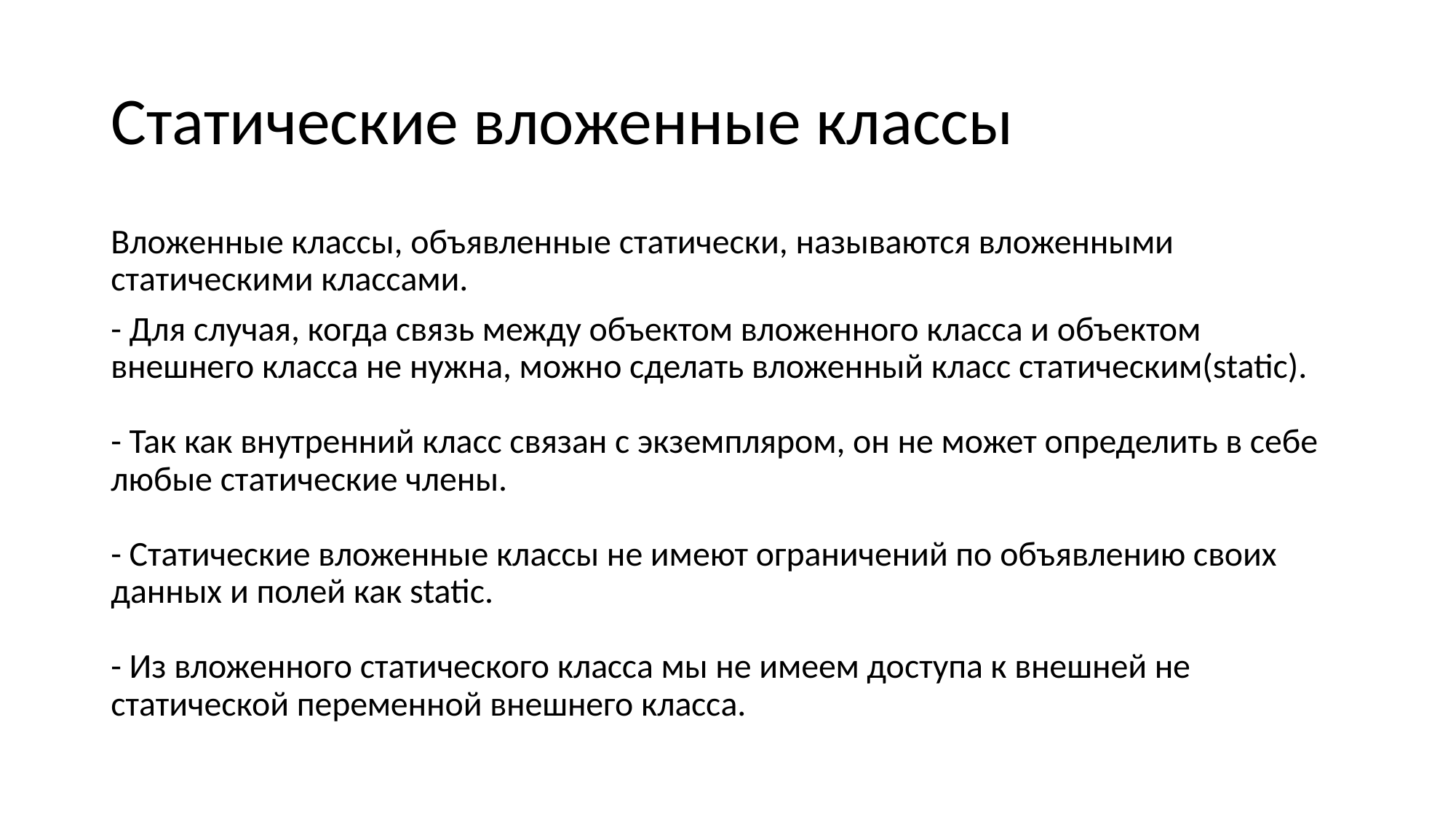

# Статические вложенные классы
Вложенные классы, объявленные статически, называются вложенными статическими классами.
- Для случая, когда связь между объектом вложенного класса и объектом внешнего класса не нужна, можно сделать вложенный класс статическим(static).
- Так как внутренний класс связан с экземпляром, он не может определить в себе любые статические члены.
- Статические вложенные классы не имеют ограничений по объявлению своих данных и полей как static.
- Из вложенного статического класса мы не имеем доступа к внешней не статической переменной внешнего класса.